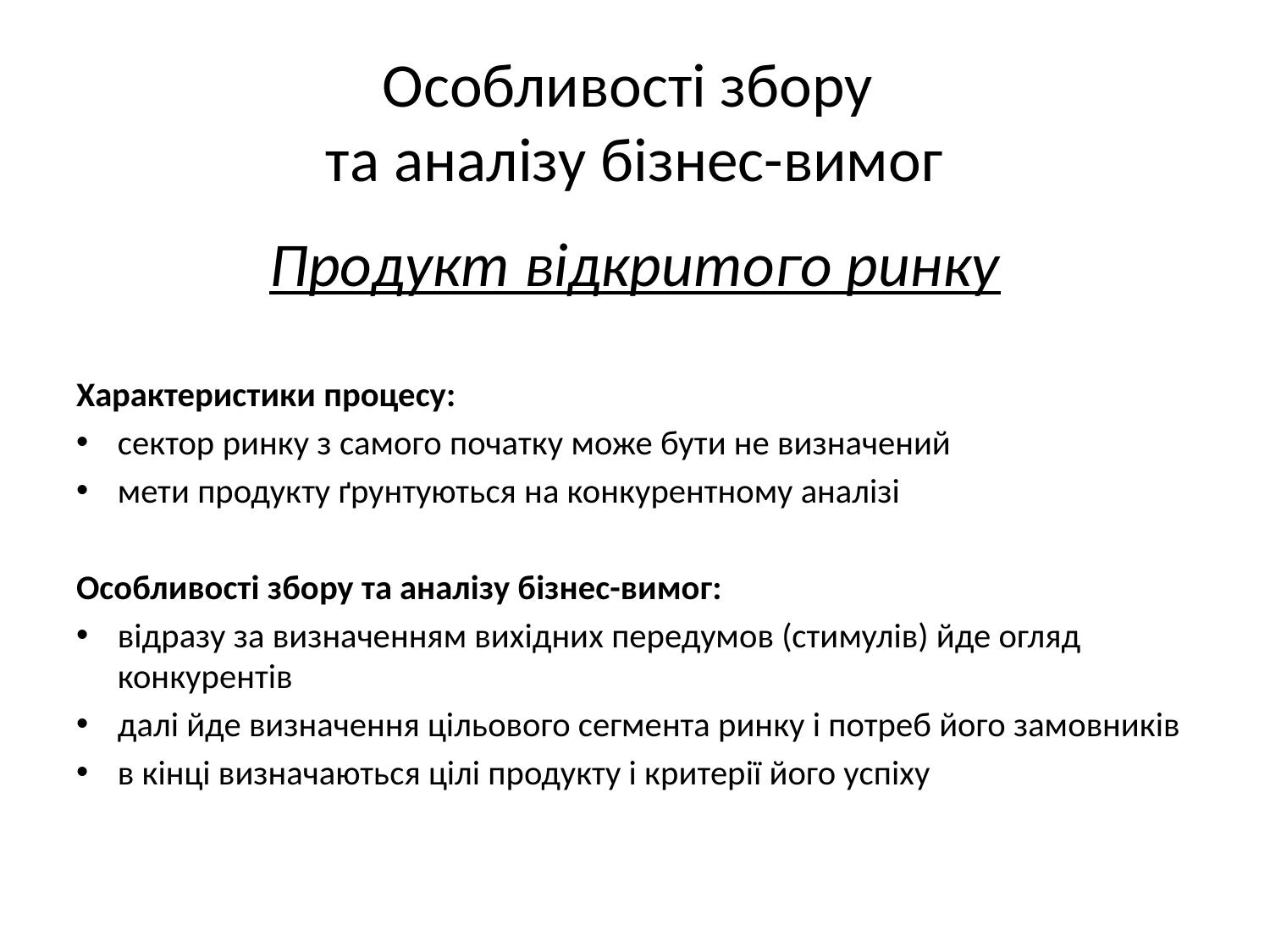

# Особливості збору та аналізу бізнес-вимог Продукт відкритого ринку
Характеристики процесу:
сектор ринку з самого початку може бути не визначений
мети продукту ґрунтуються на конкурентному аналізі

Особливості збору та аналізу бізнес-вимог:
відразу за визначенням вихідних передумов (стимулів) йде огляд конкурентів
далі йде визначення цільового сегмента ринку і потреб його замовників
в кінці визначаються цілі продукту і критерії його успіху